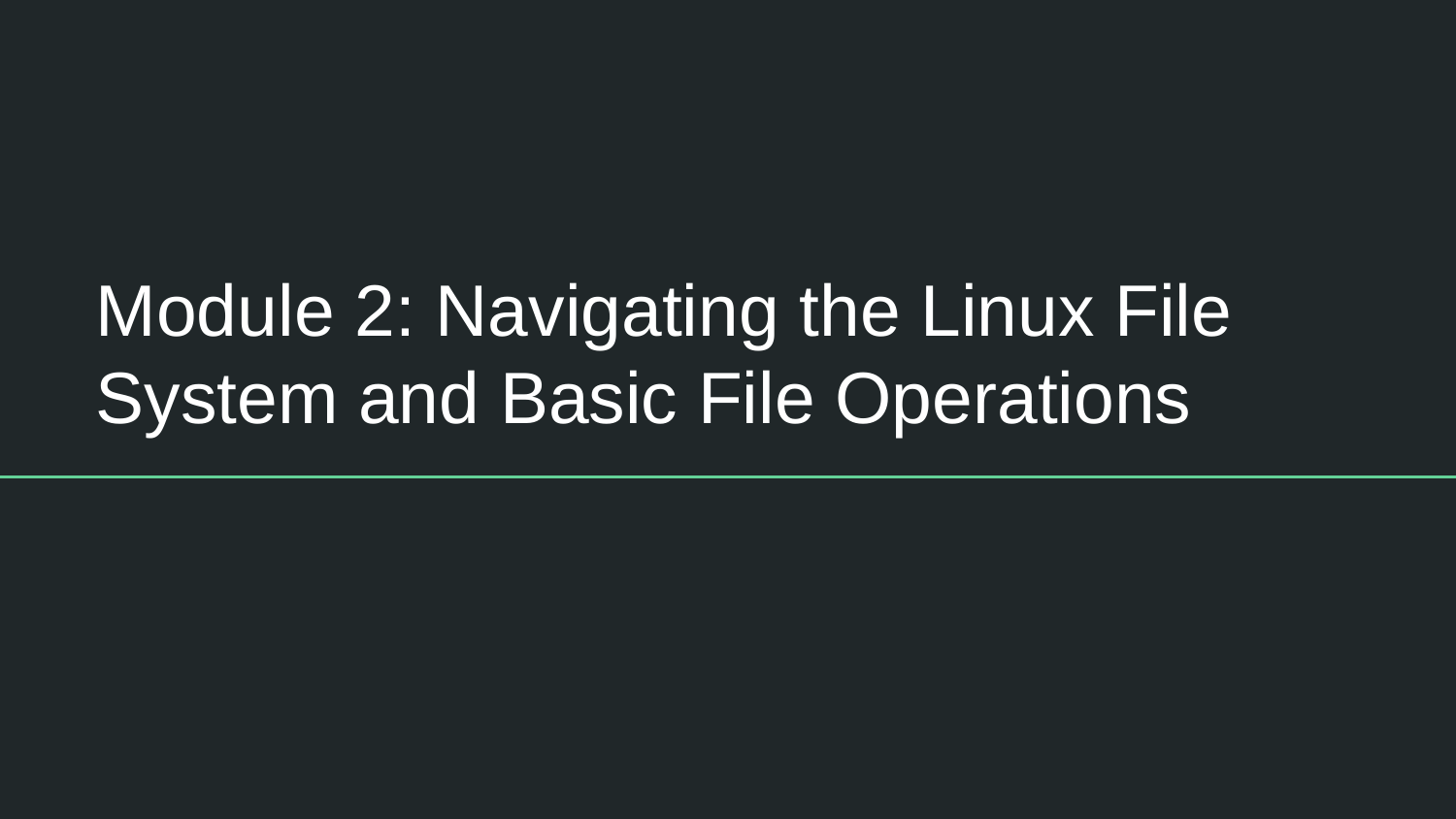

# Module 2: Navigating the Linux File System and Basic File Operations